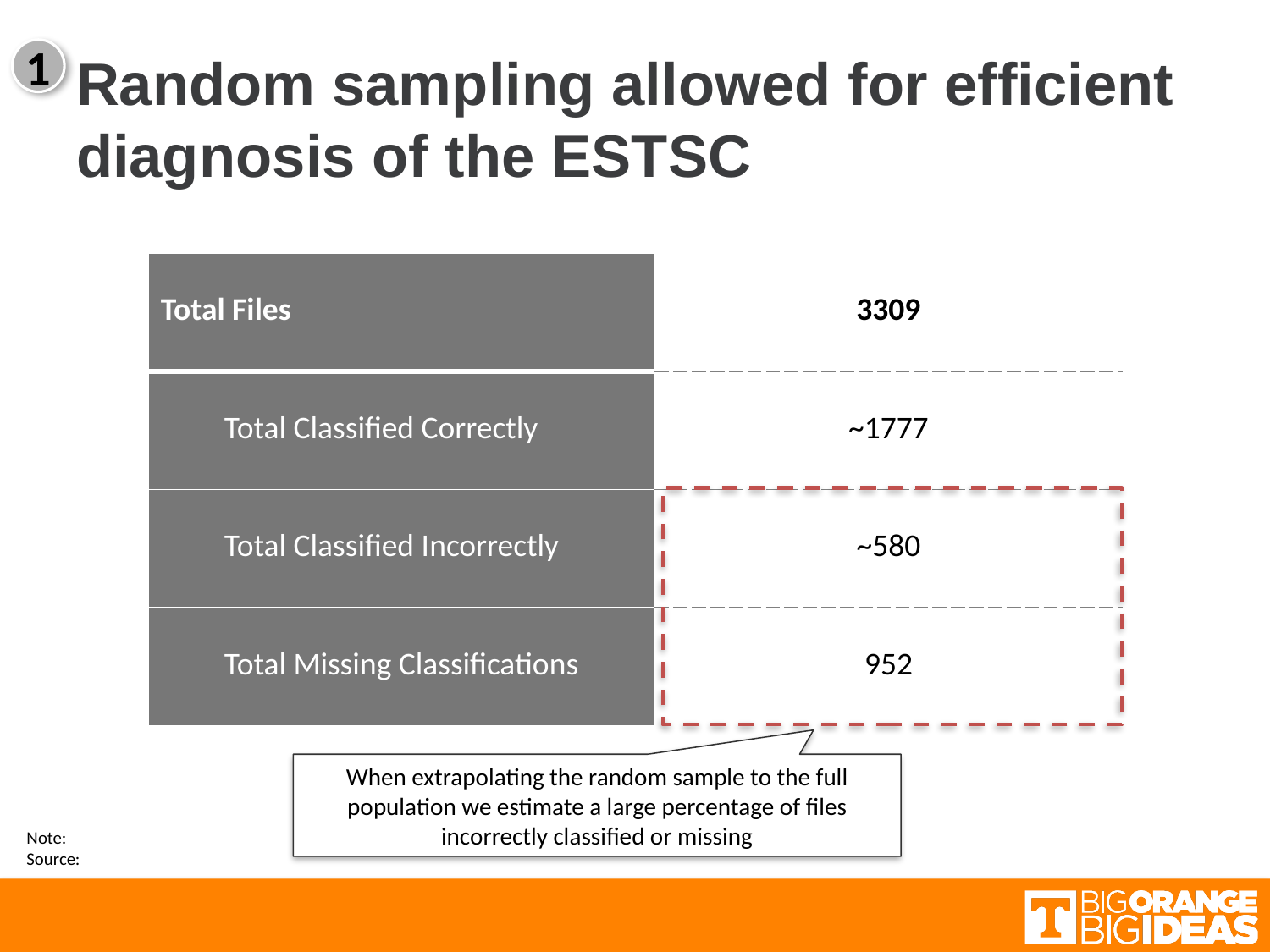

# Random sampling allowed for efficient diagnosis of the ESTSC
1
| Total Files | 3309 |
| --- | --- |
| Total Classified Correctly | ~1777 |
| Total Classified Incorrectly | ~580 |
| Total Missing Classifications | 952 |

When extrapolating the random sample to the full population we estimate a large percentage of files incorrectly classified or missing
Note:
Source: